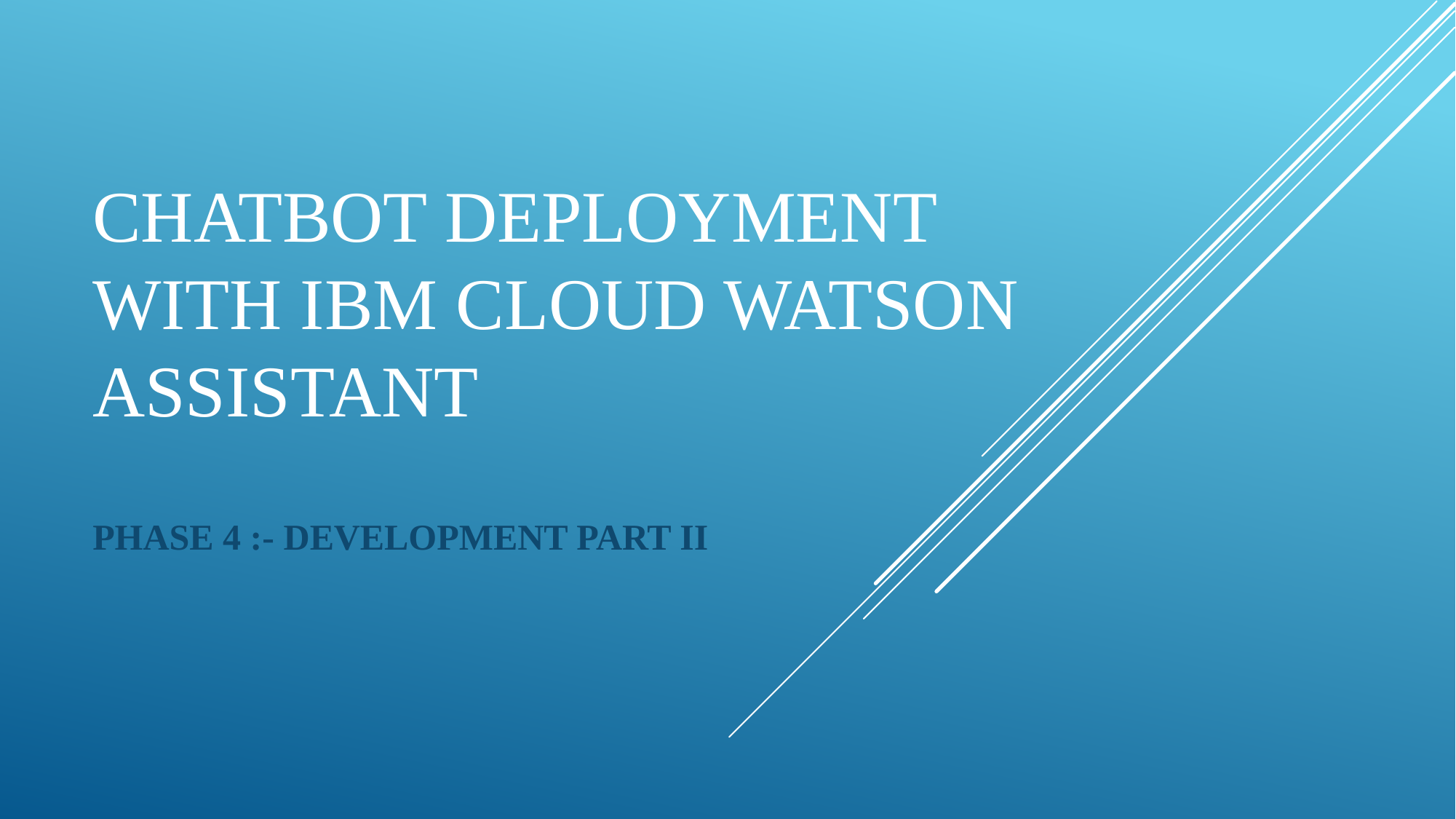

# Chatbot Deployment with IBM Cloud Watson Assistant

PHASE 4 :- DEVELOPMENT PART II